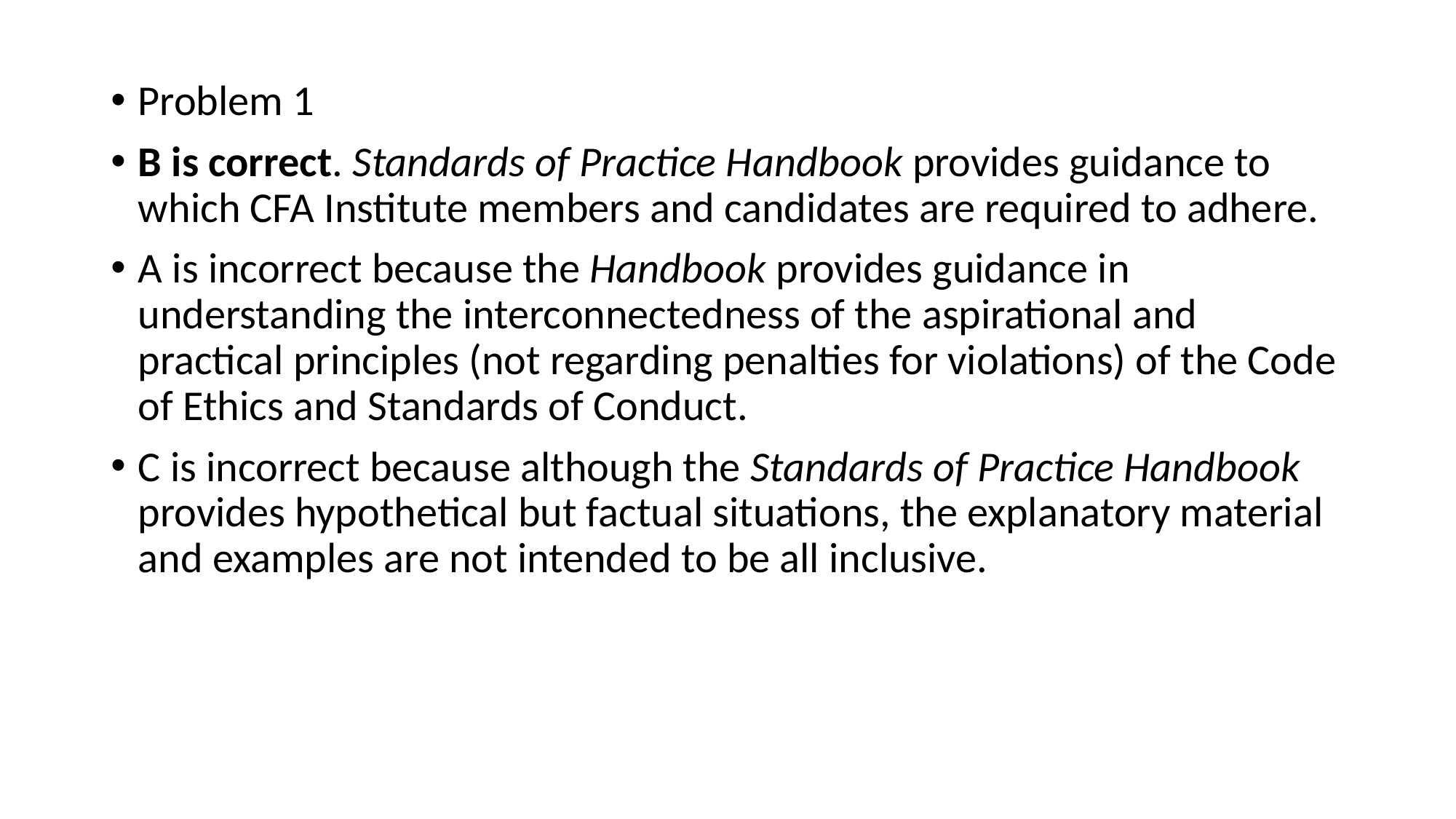

Problem 1
B is correct. Standards of Practice Handbook provides guidance to which CFA Institute members and candidates are required to adhere.
A is incorrect because the Handbook provides guidance in understanding the interconnectedness of the aspirational and practical principles (not regarding penalties for violations) of the Code of Ethics and Standards of Conduct.
C is incorrect because although the Standards of Practice Handbook provides hypothetical but factual situations, the explanatory material and examples are not intended to be all inclusive.